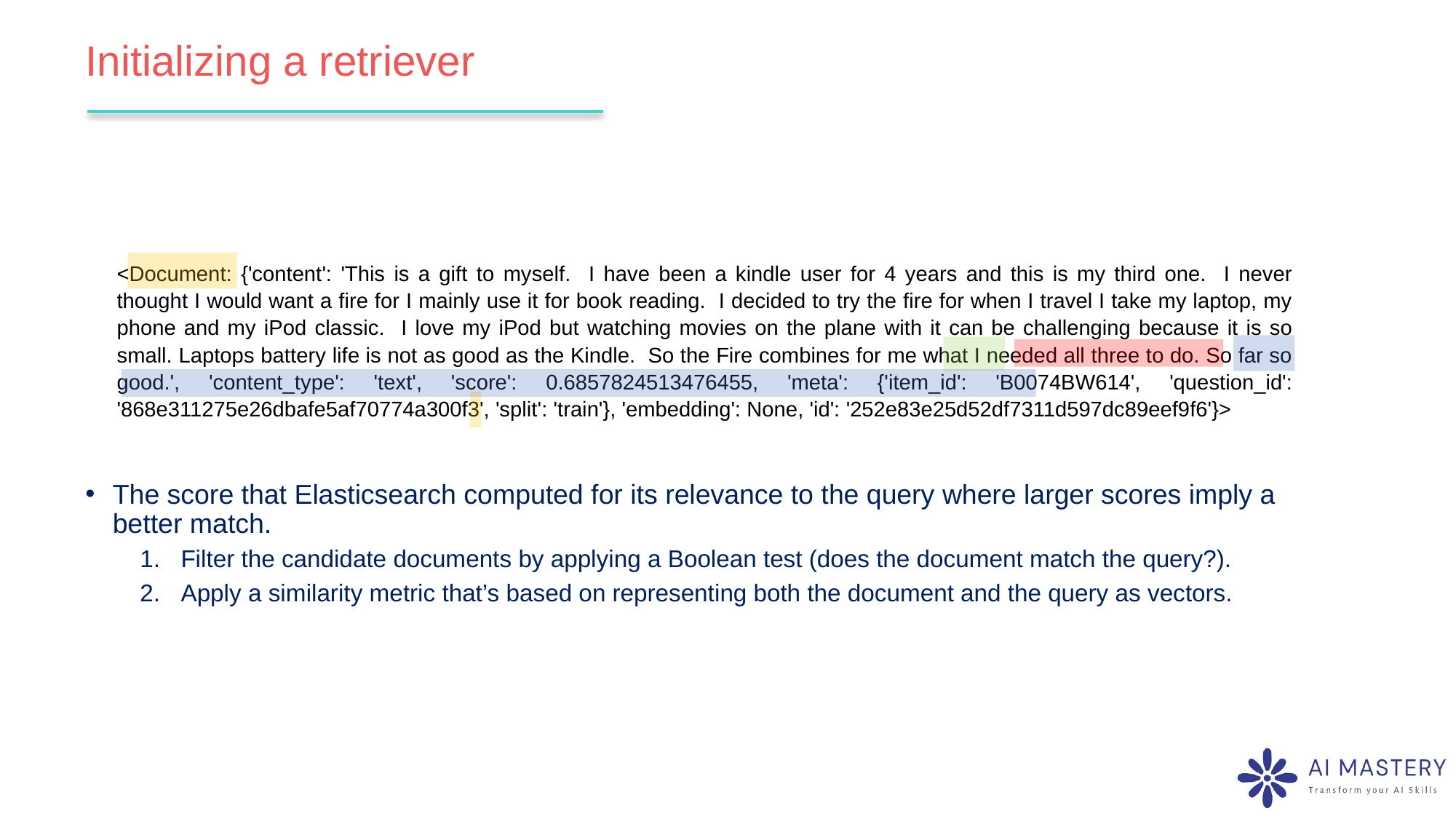

# Initializing a retriever

The score that Elasticsearch computed for its relevance to the query where larger scores imply a better match.
Filter the candidate documents by applying a Boolean test (does the document match the query?).
Apply a similarity metric that’s based on representing both the document and the query as vectors.

<Document: {'content': 'This is a gift to myself.  I have been a kindle user for 4 years and this is my third one.  I never thought I would want a fire for I mainly use it for book reading.  I decided to try the fire for when I travel I take my laptop, my phone and my iPod classic.  I love my iPod but watching movies on the plane with it can be challenging because it is so small. Laptops battery life is not as good as the Kindle.  So the Fire combines for me what I needed all three to do. So far so good.', 'content_type': 'text', 'score': 0.6857824513476455, 'meta': {'item_id': 'B0074BW614', 'question_id': '868e311275e26dbafe5af70774a300f3', 'split': 'train'}, 'embedding': None, 'id': '252e83e25d52df7311d597dc89eef9f6'}>